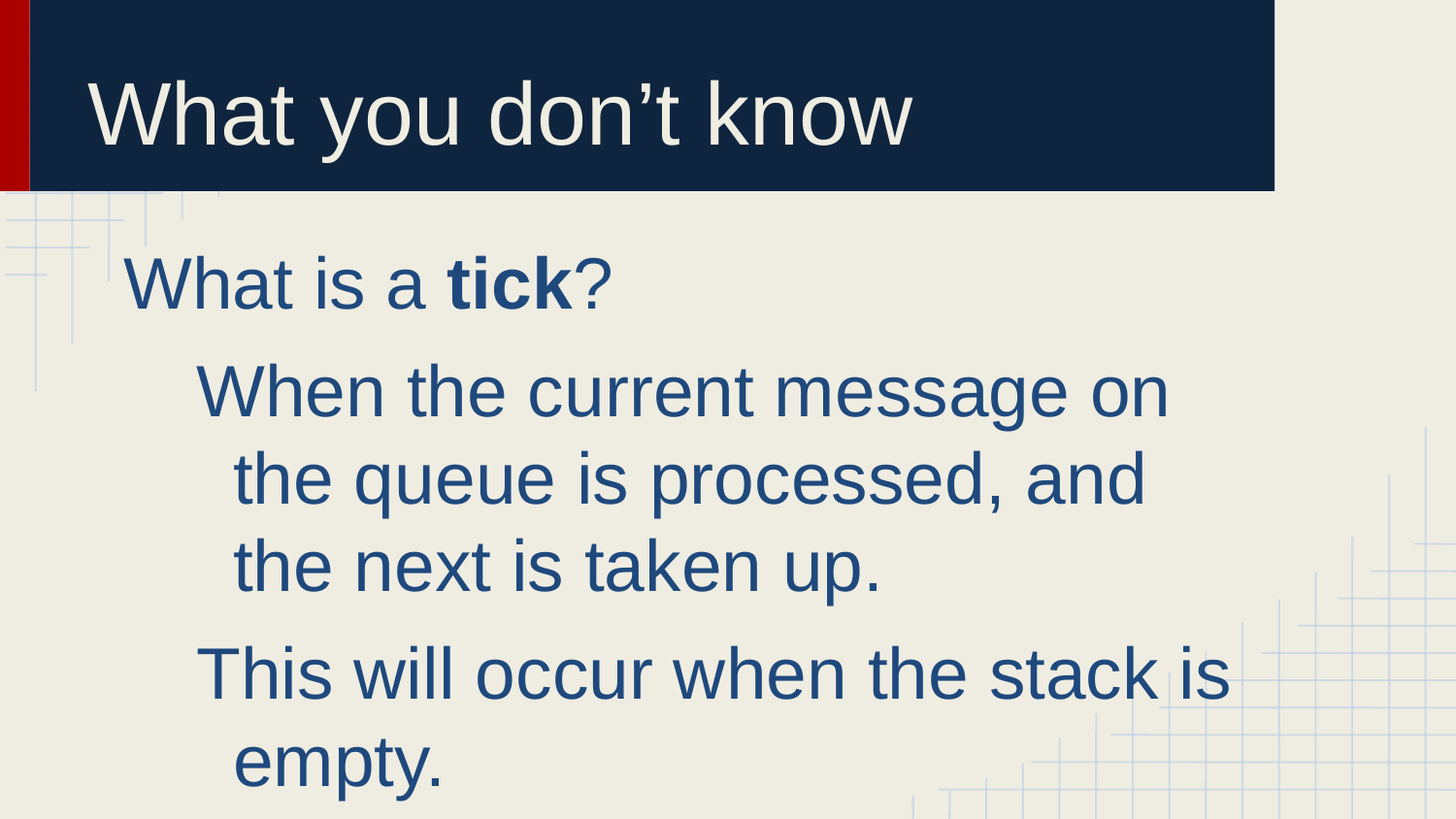

# What you don’t know
What is a tick?
When the current message on the queue is processed, and the next is taken up.
This will occur when the stack is empty.